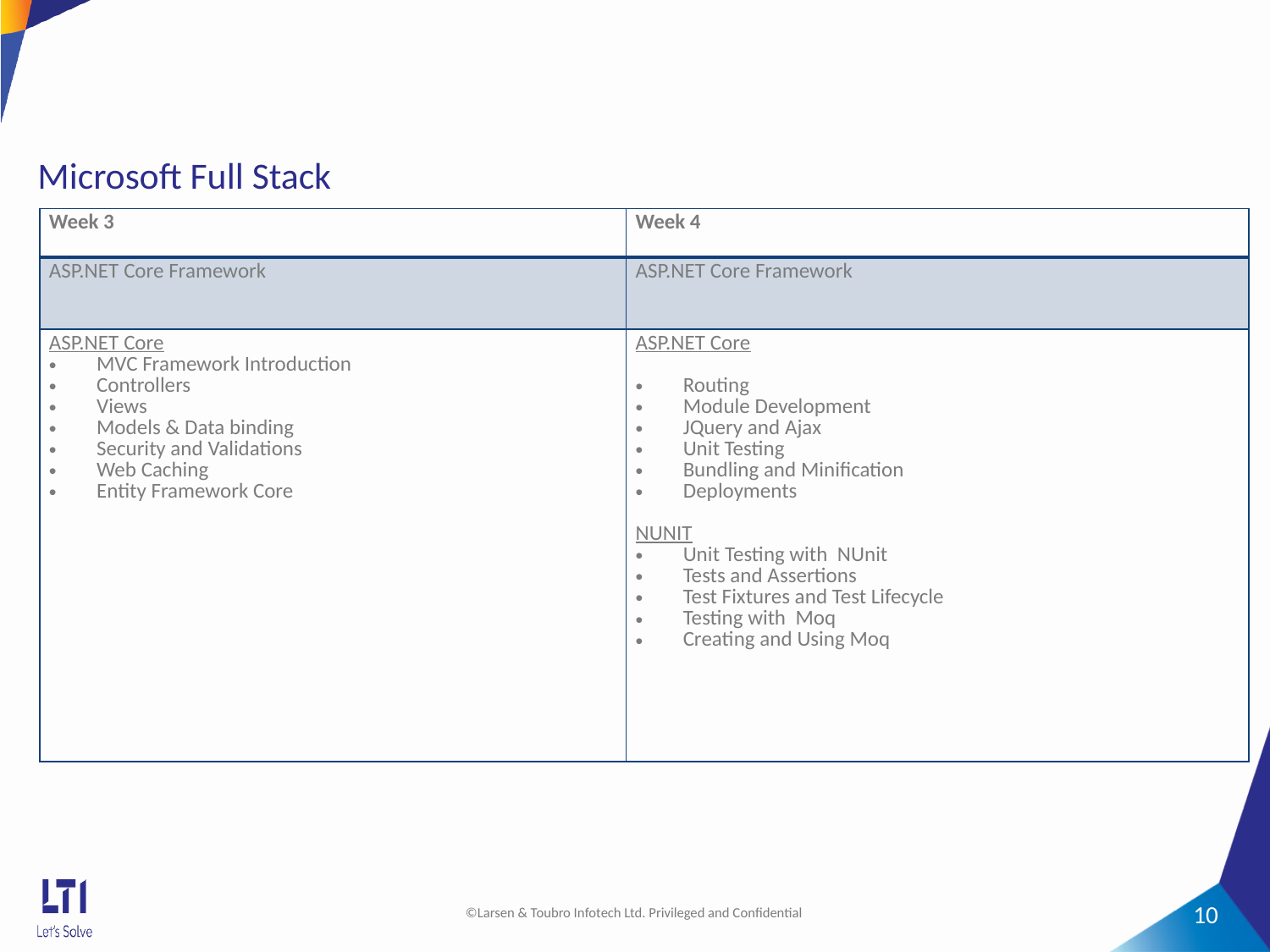

10
# Microsoft Full Stack
| Week 3 | Week 4 |
| --- | --- |
| ASP.NET Core Framework | ASP.NET Core Framework |
| ASP.NET Core MVC Framework Introduction Controllers Views Models & Data binding Security and Validations Web Caching Entity Framework Core | ASP.NET Core Routing Module Development JQuery and Ajax Unit Testing Bundling and Minification Deployments NUNIT Unit Testing with NUnit Tests and Assertions Test Fixtures and Test Lifecycle Testing with Moq Creating and Using Moq |